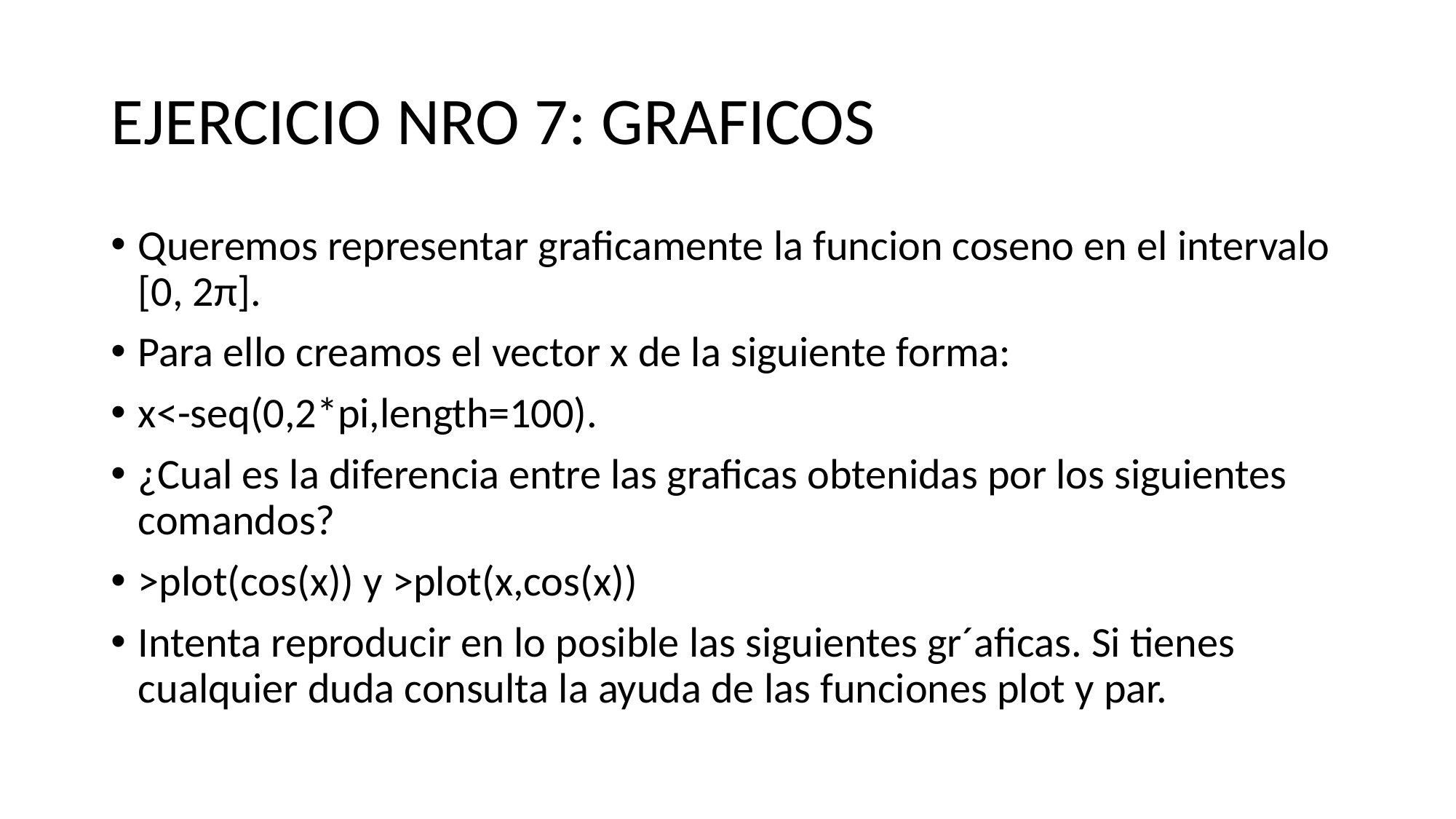

# EJERCICIO NRO 7: GRAFICOS
Queremos representar graficamente la funcion coseno en el intervalo [0, 2π].
Para ello creamos el vector x de la siguiente forma:
x<-seq(0,2*pi,length=100).
¿Cual es la diferencia entre las graficas obtenidas por los siguientes comandos?
>plot(cos(x)) y >plot(x,cos(x))
Intenta reproducir en lo posible las siguientes gr´aficas. Si tienes cualquier duda consulta la ayuda de las funciones plot y par.